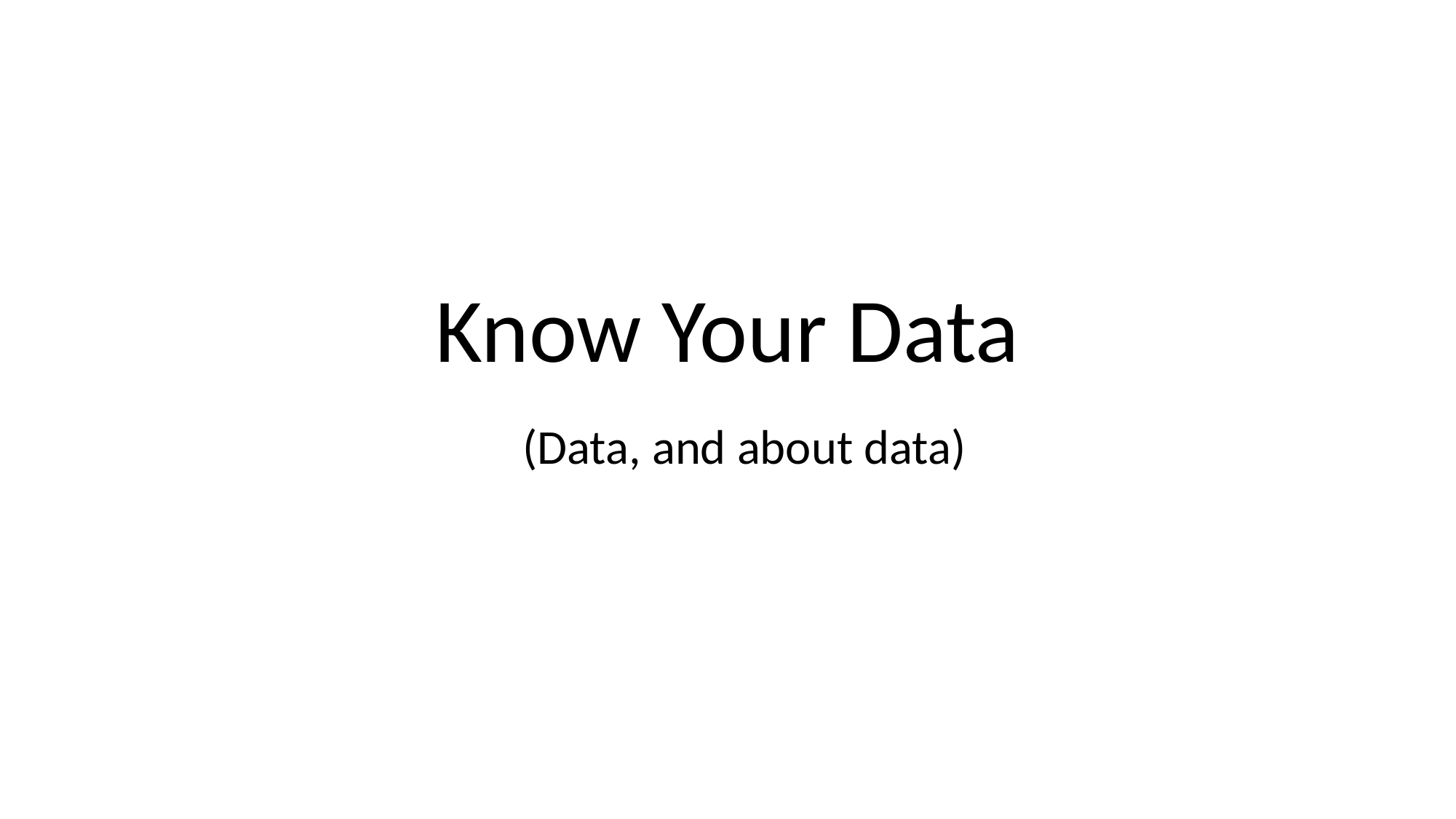

# Know Your Data
(Data, and about data)